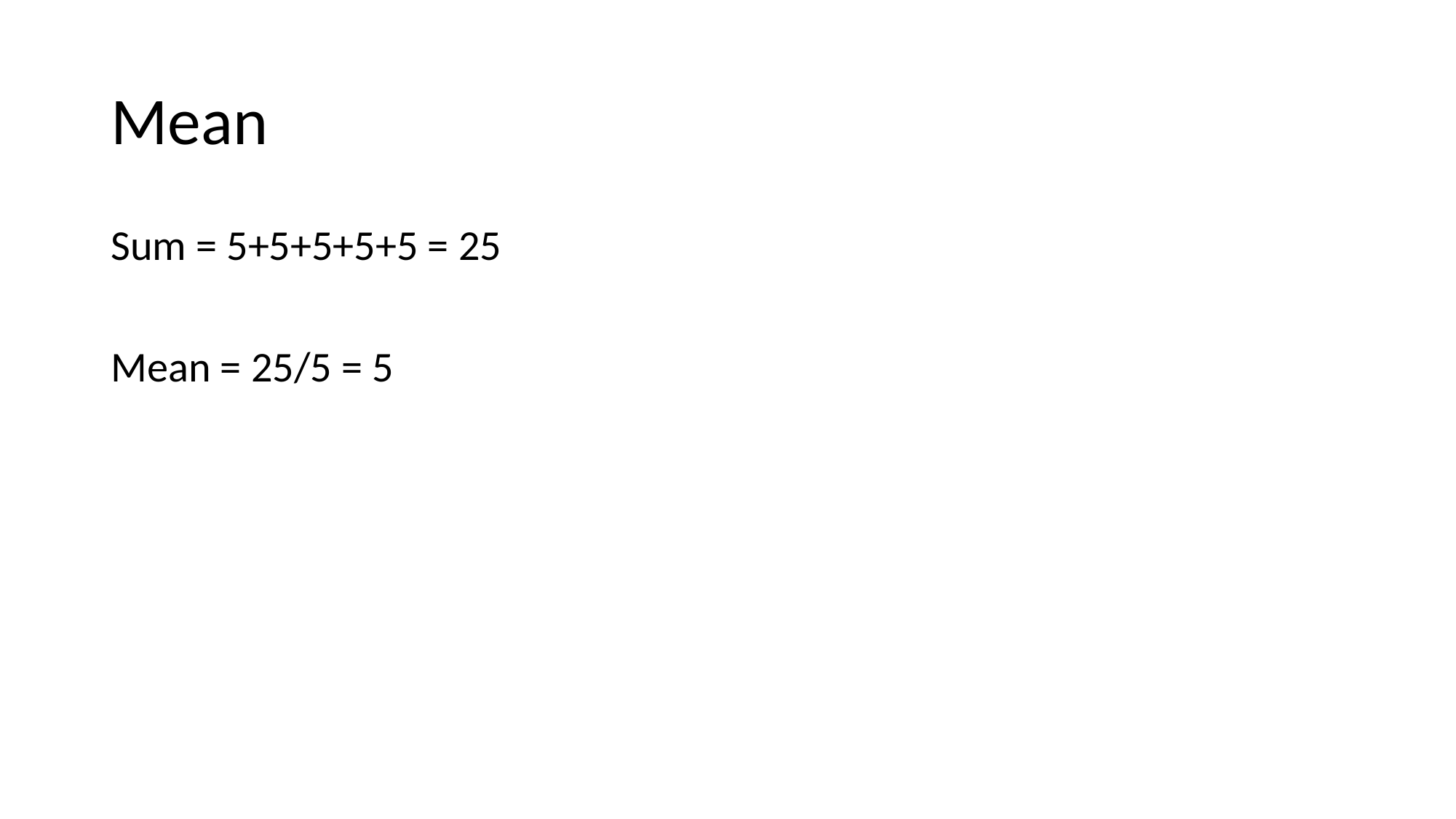

# Mean
Sum = 5+5+5+5+5 = 25

Mean = 25/5 = 5